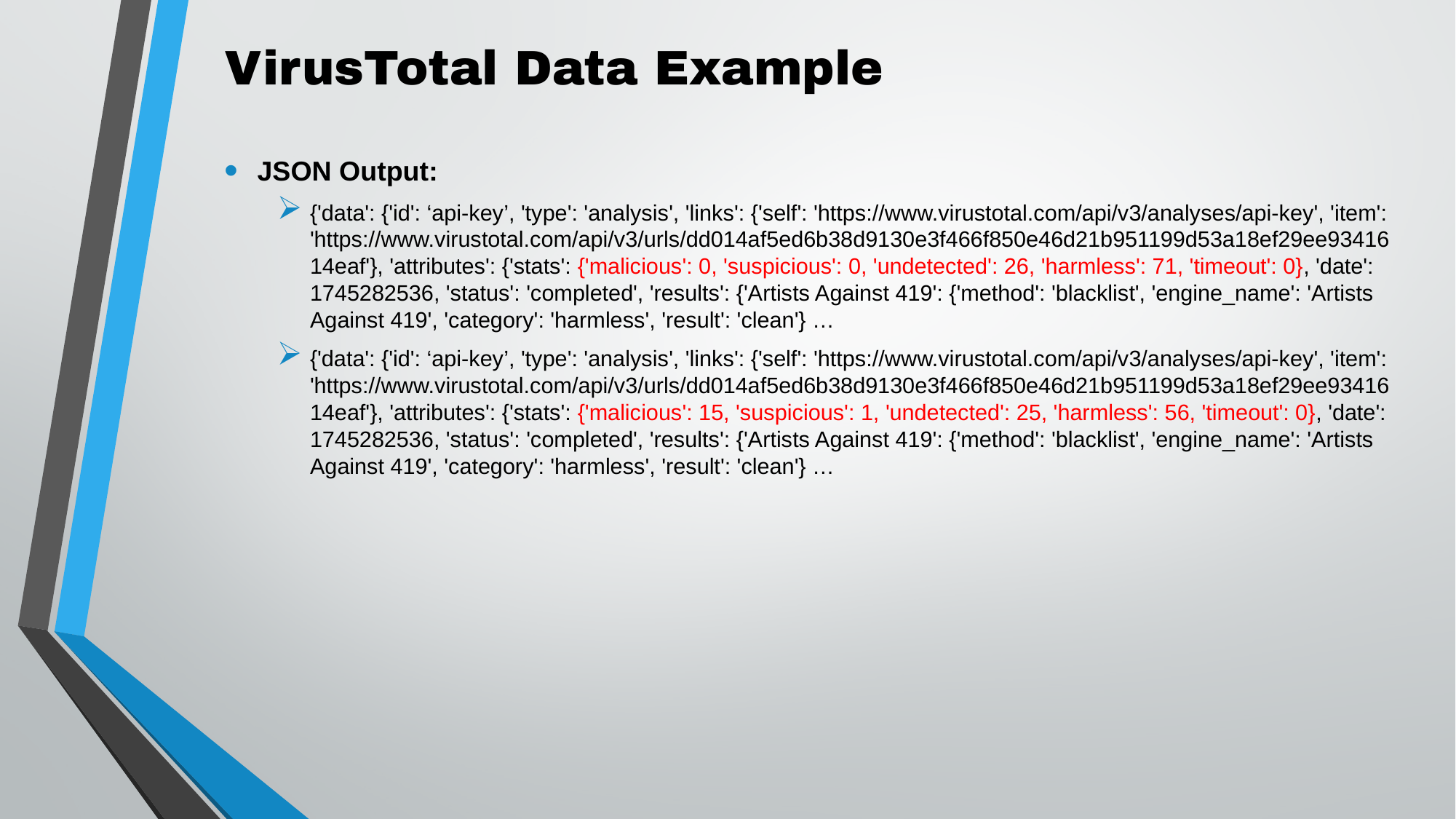

# VirusTotal Data Example
JSON Output:
{'data': {'id': ‘api-key’, 'type': 'analysis', 'links': {'self': 'https://www.virustotal.com/api/v3/analyses/api-key', 'item': 'https://www.virustotal.com/api/v3/urls/dd014af5ed6b38d9130e3f466f850e46d21b951199d53a18ef29ee9341614eaf'}, 'attributes': {'stats': {'malicious': 0, 'suspicious': 0, 'undetected': 26, 'harmless': 71, 'timeout': 0}, 'date': 1745282536, 'status': 'completed', 'results': {'Artists Against 419': {'method': 'blacklist', 'engine_name': 'Artists Against 419', 'category': 'harmless', 'result': 'clean'} …
{'data': {'id': ‘api-key’, 'type': 'analysis', 'links': {'self': 'https://www.virustotal.com/api/v3/analyses/api-key', 'item': 'https://www.virustotal.com/api/v3/urls/dd014af5ed6b38d9130e3f466f850e46d21b951199d53a18ef29ee9341614eaf'}, 'attributes': {'stats': {'malicious': 15, 'suspicious': 1, 'undetected': 25, 'harmless': 56, 'timeout': 0}, 'date': 1745282536, 'status': 'completed', 'results': {'Artists Against 419': {'method': 'blacklist', 'engine_name': 'Artists Against 419', 'category': 'harmless', 'result': 'clean'} …